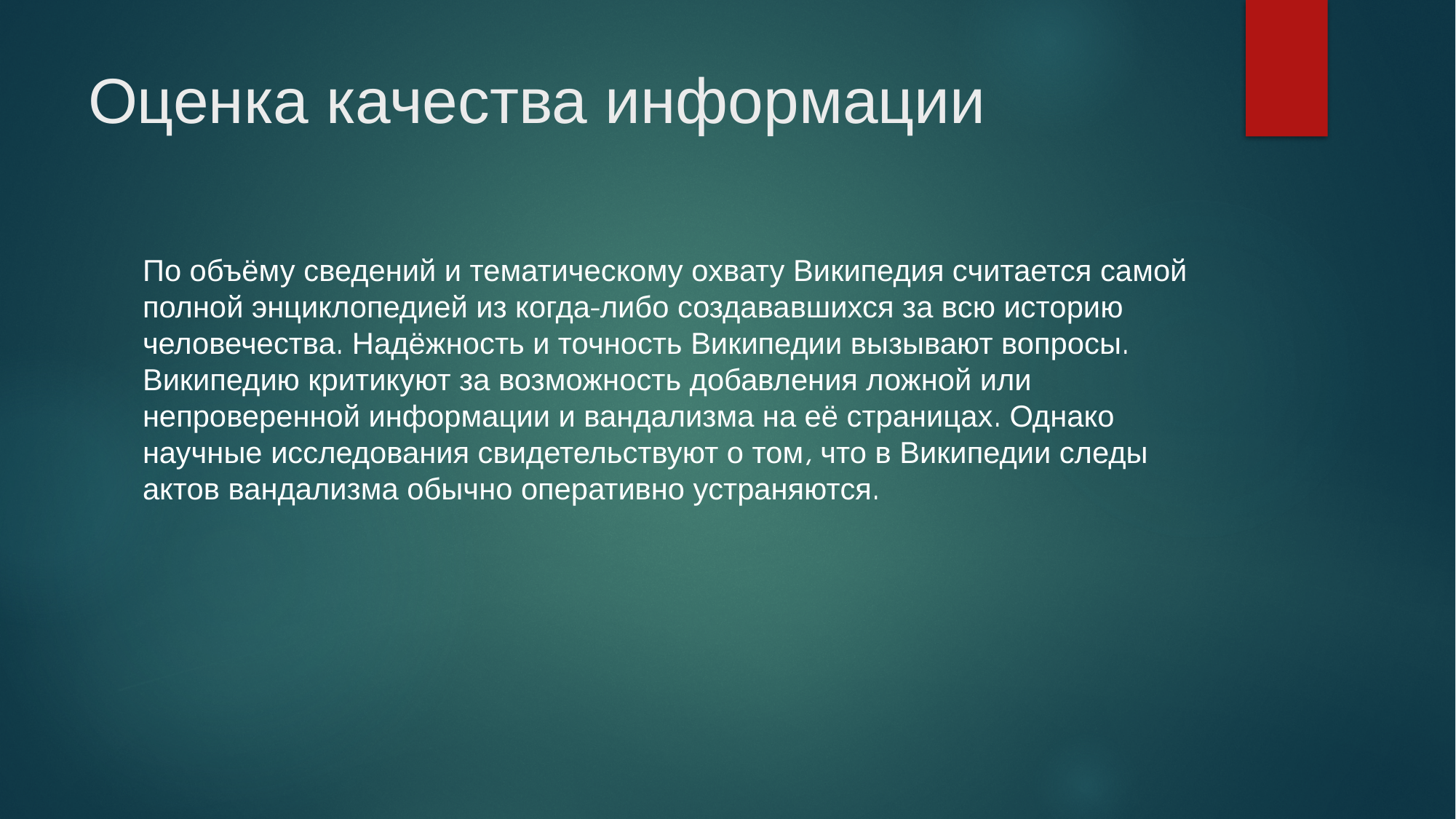

# Оценка качества информации
По объёму сведений и тематическому охвату Википедия считается самой полной энциклопедией из когда-либо создававшихся за всю историю человечества. Надёжность и точность Википедии вызывают вопросы. Википедию критикуют за возможность добавления ложной или непроверенной информации и вандализма на её страницах. Однако научные исследования свидетельствуют о том, что в Википедии следы актов вандализма обычно оперативно устраняются.